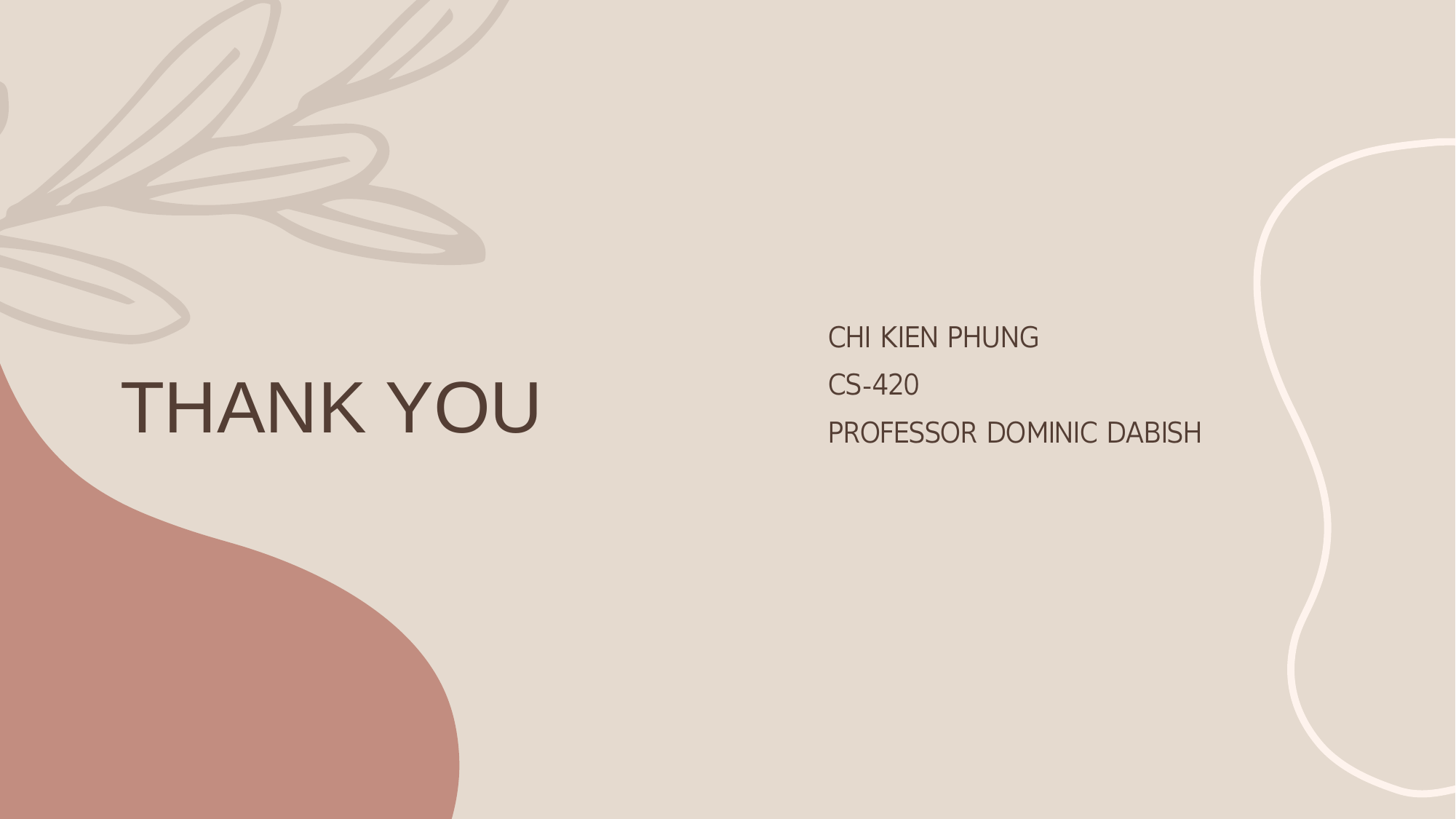

# THANK YOU
CHI KIEN PHUNG
CS-420
PROFESSOR DOMINIC DABISH